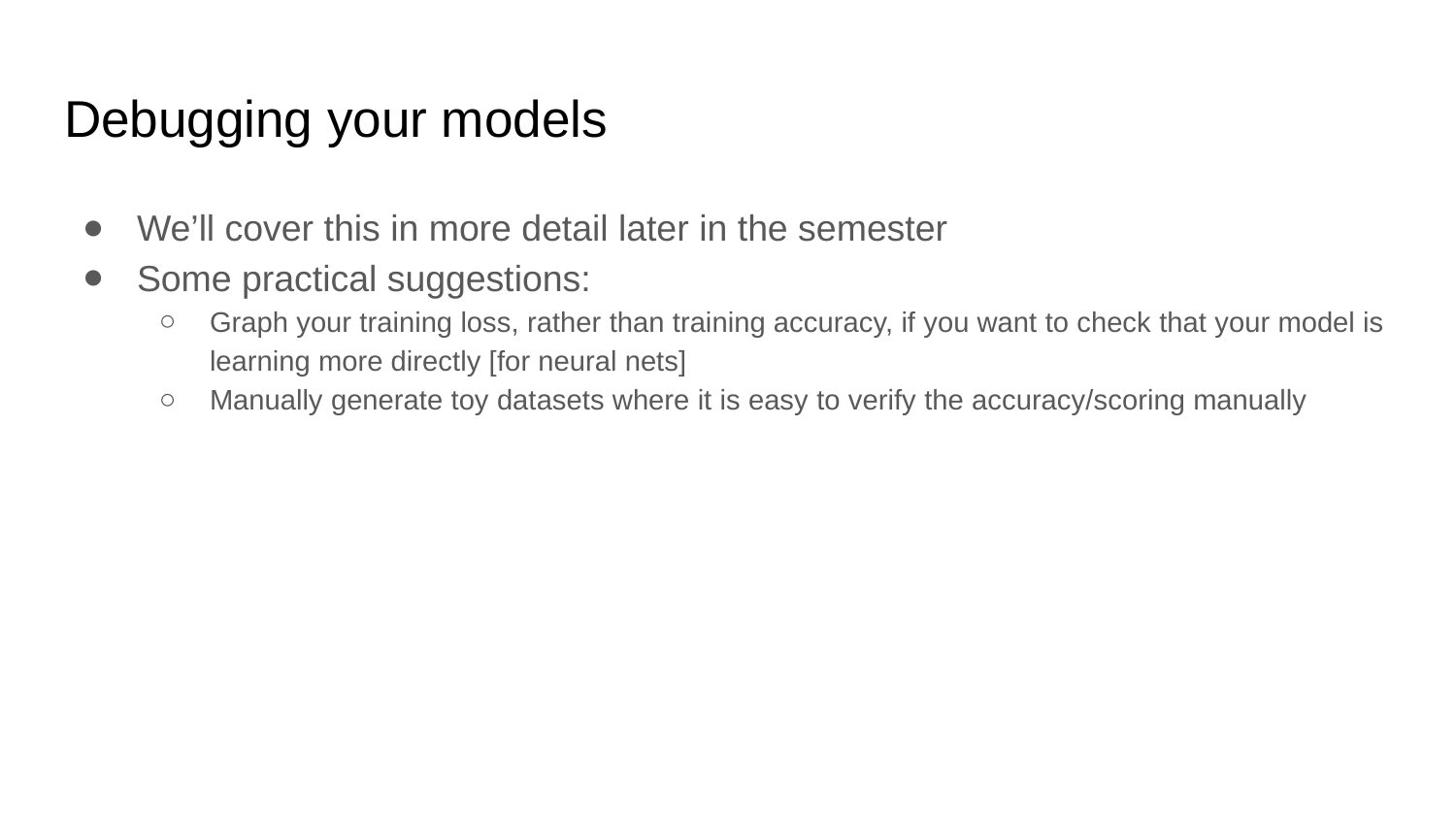

# Debugging your models
We’ll cover this in more detail later in the semester
Some practical suggestions:
Graph your training loss, rather than training accuracy, if you want to check that your model is learning more directly [for neural nets]
Manually generate toy datasets where it is easy to verify the accuracy/scoring manually